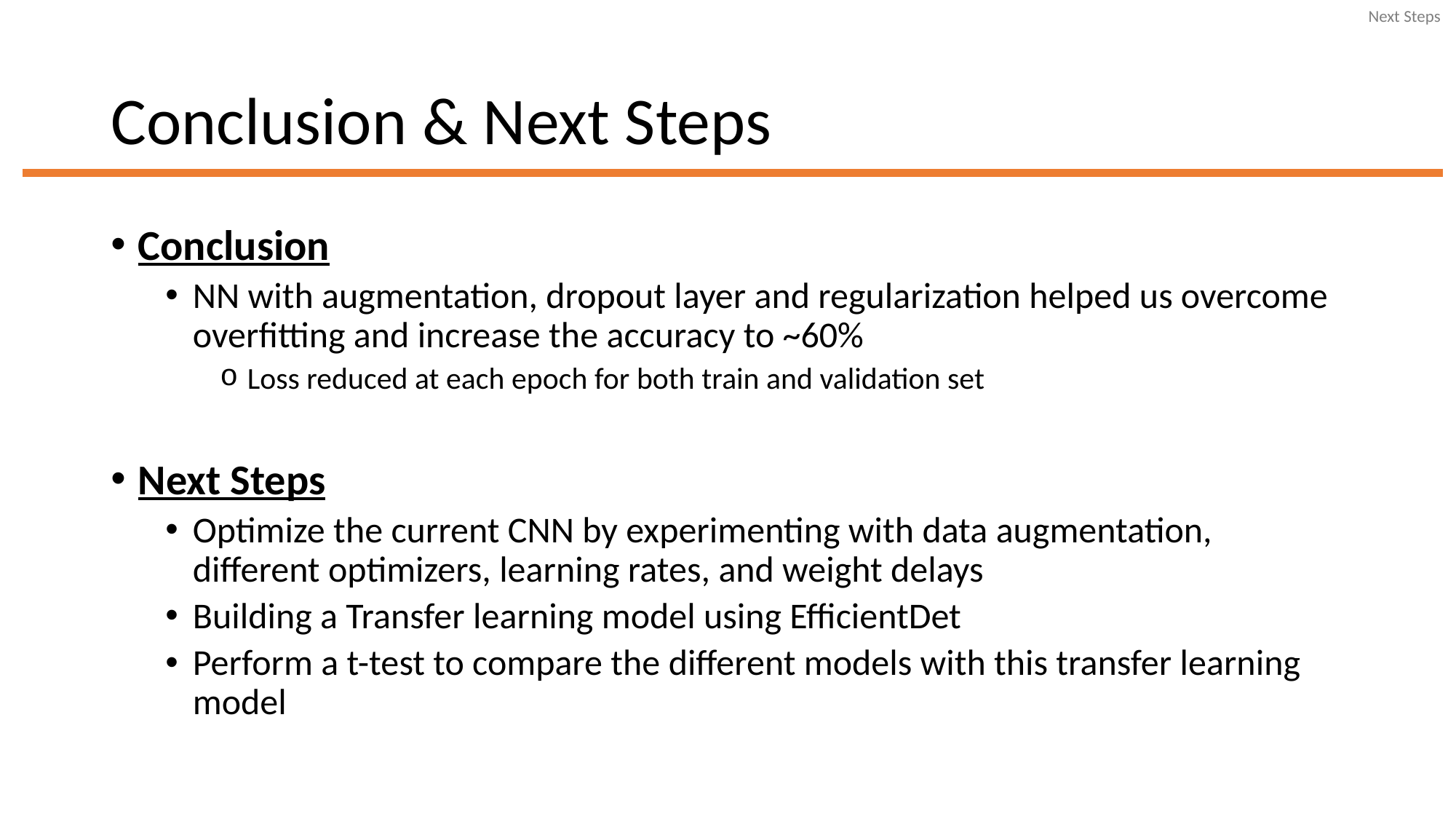

Next Steps
# Conclusion & Next Steps

Conclusion
NN with augmentation, dropout layer and regularization helped us overcome overfitting and increase the accuracy to ~60%
Loss reduced at each epoch for both train and validation set

Next Steps
Optimize the current CNN by experimenting with data augmentation, different optimizers, learning rates, and weight delays
Building a Transfer learning model using EfficientDet
Perform a t-test to compare the different models with this transfer learning model